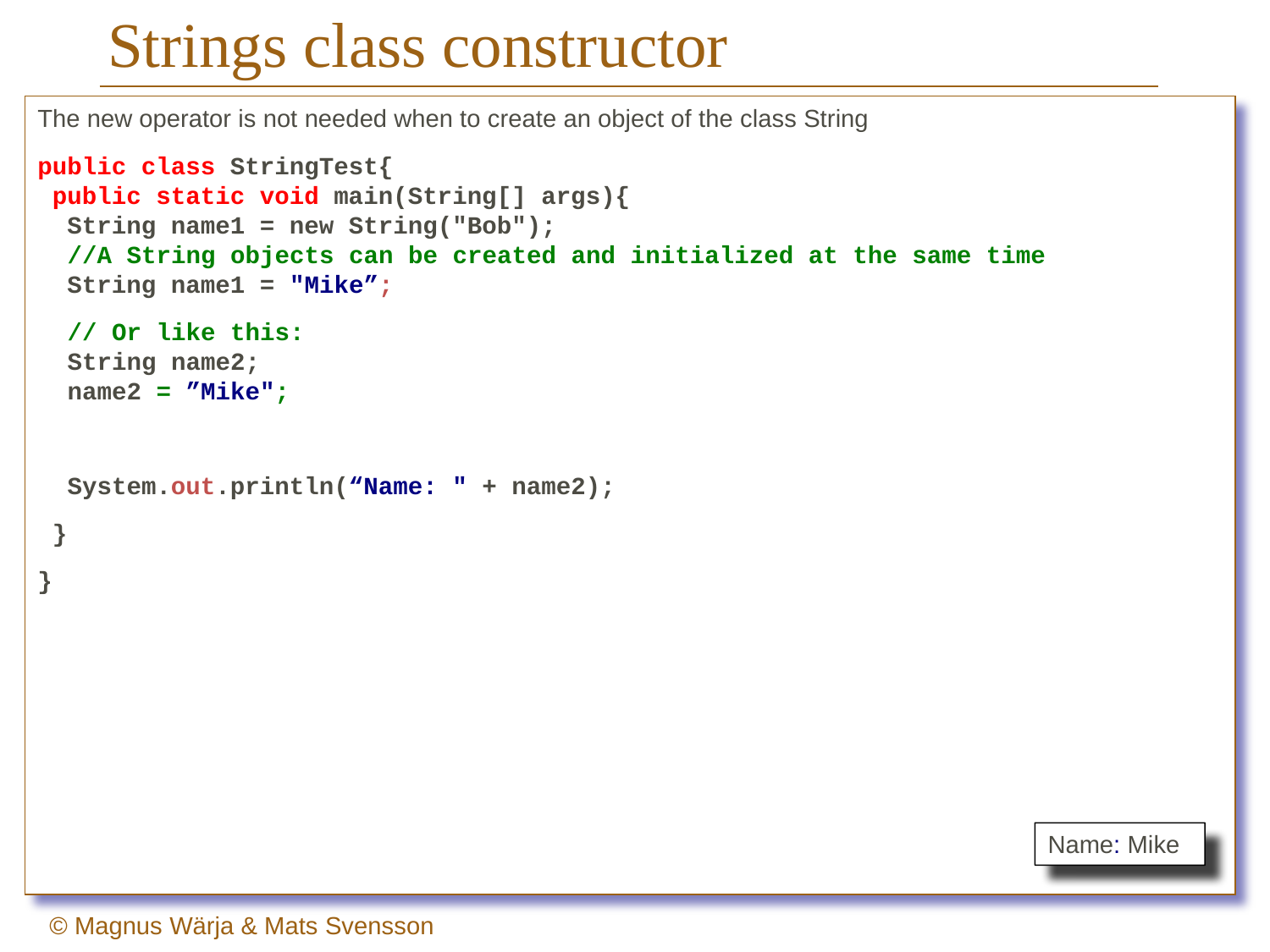

# Strings class constructor
The new operator is not needed when to create an object of the class String
public class StringTest{
 public static void main(String[] args){
  String name1 = new String("Bob");
  //A String objects can be created and initialized at the same time
  String name1 = "Mike”;
  // Or like this:
  String name2;
  name2 = ”Mike";

  System.out.println(“Name: " + name2);
 }
}
Name: Mike